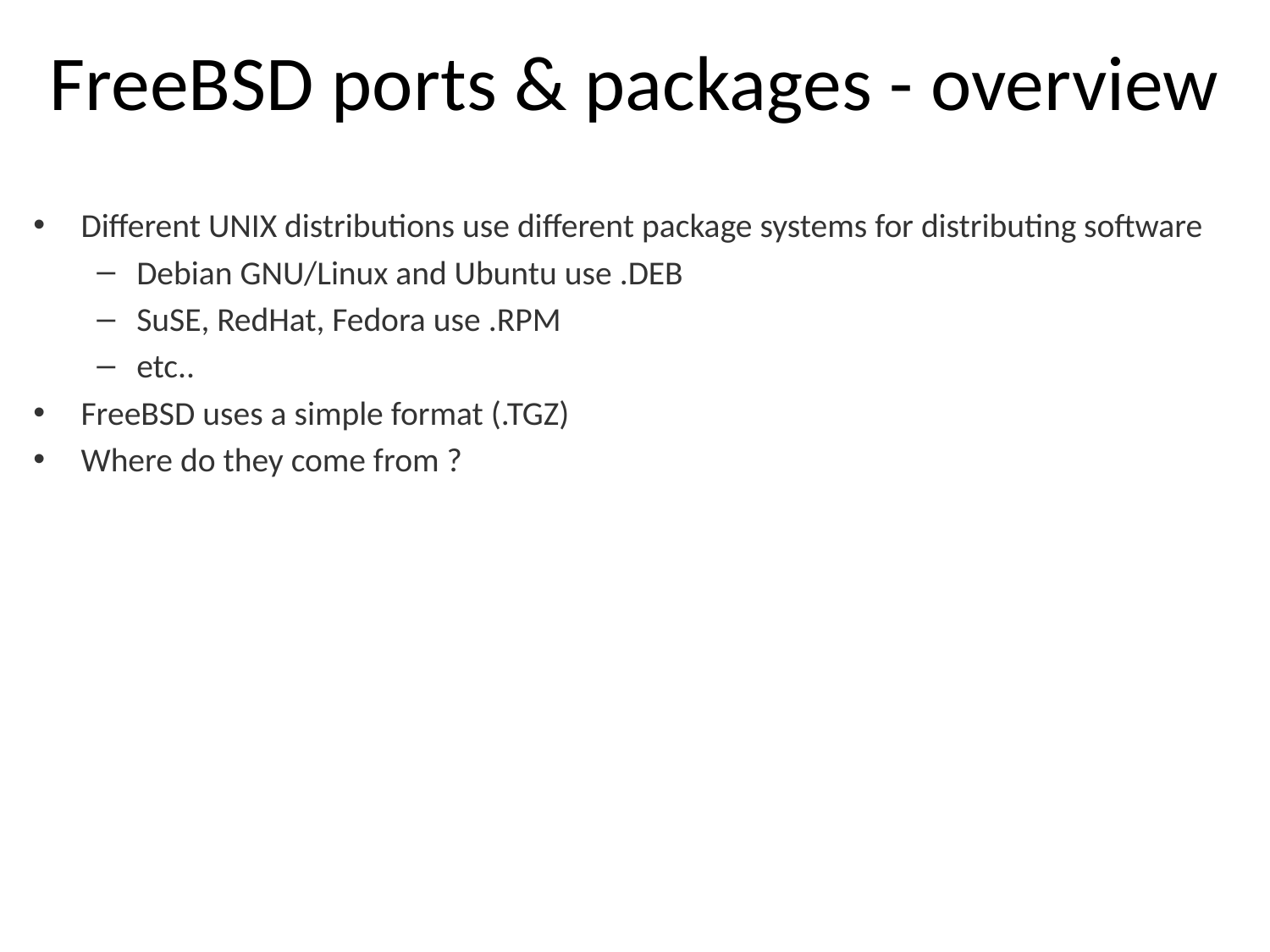

# FreeBSD ports & packages - overview
Different UNIX distributions use different package systems for distributing software
Debian GNU/Linux and Ubuntu use .DEB
SuSE, RedHat, Fedora use .RPM
etc..
FreeBSD uses a simple format (.TGZ)‏
Where do they come from ?